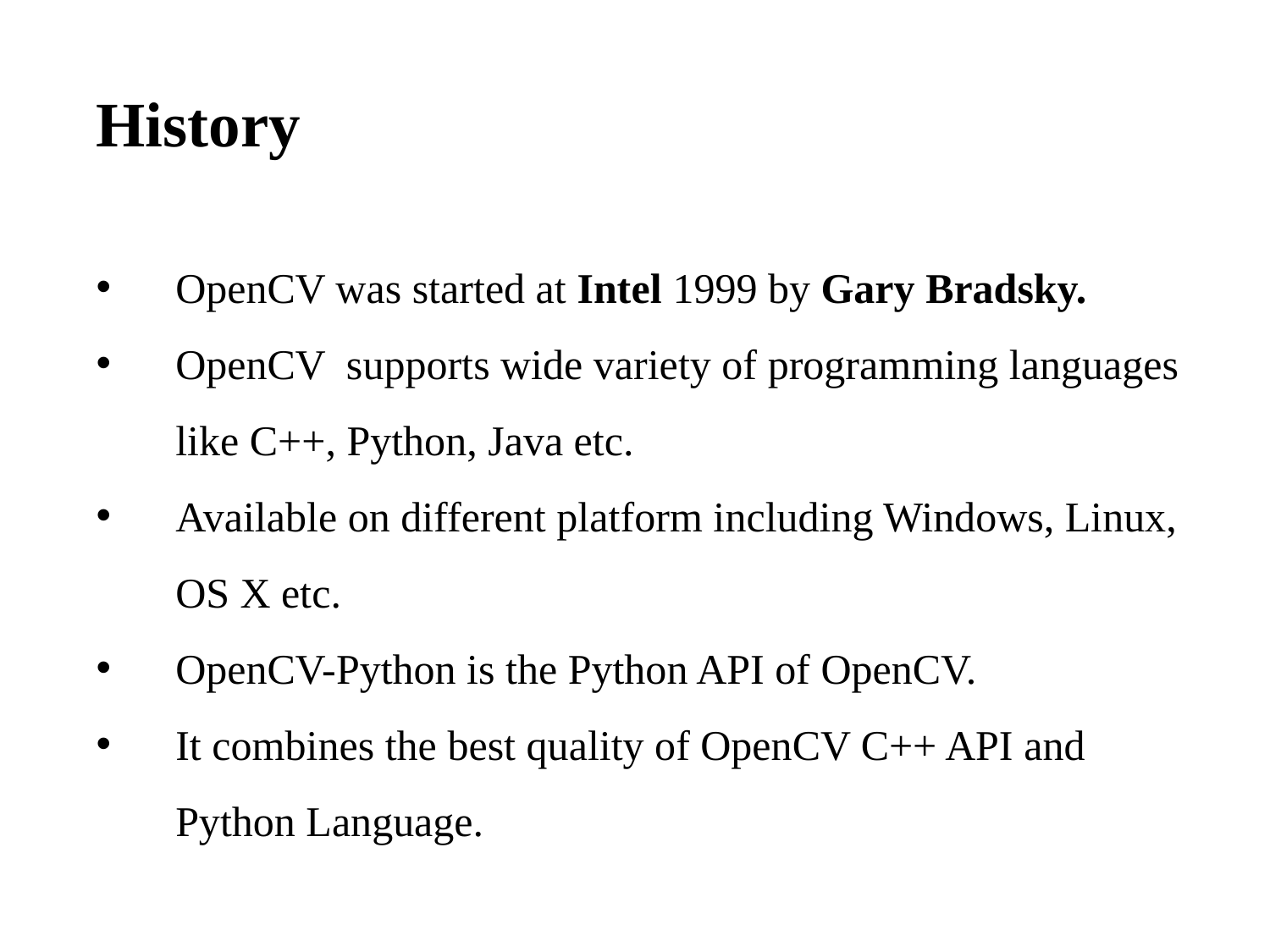

History

OpenCV was started at Intel 1999 by Gary Bradsky.
OpenCV  supports wide variety of programming languages like C++, Python, Java etc.
Available on different platform including Windows, Linux, OS X etc.
OpenCV-Python is the Python API of OpenCV.
It combines the best quality of OpenCV C++ API and Python Language.